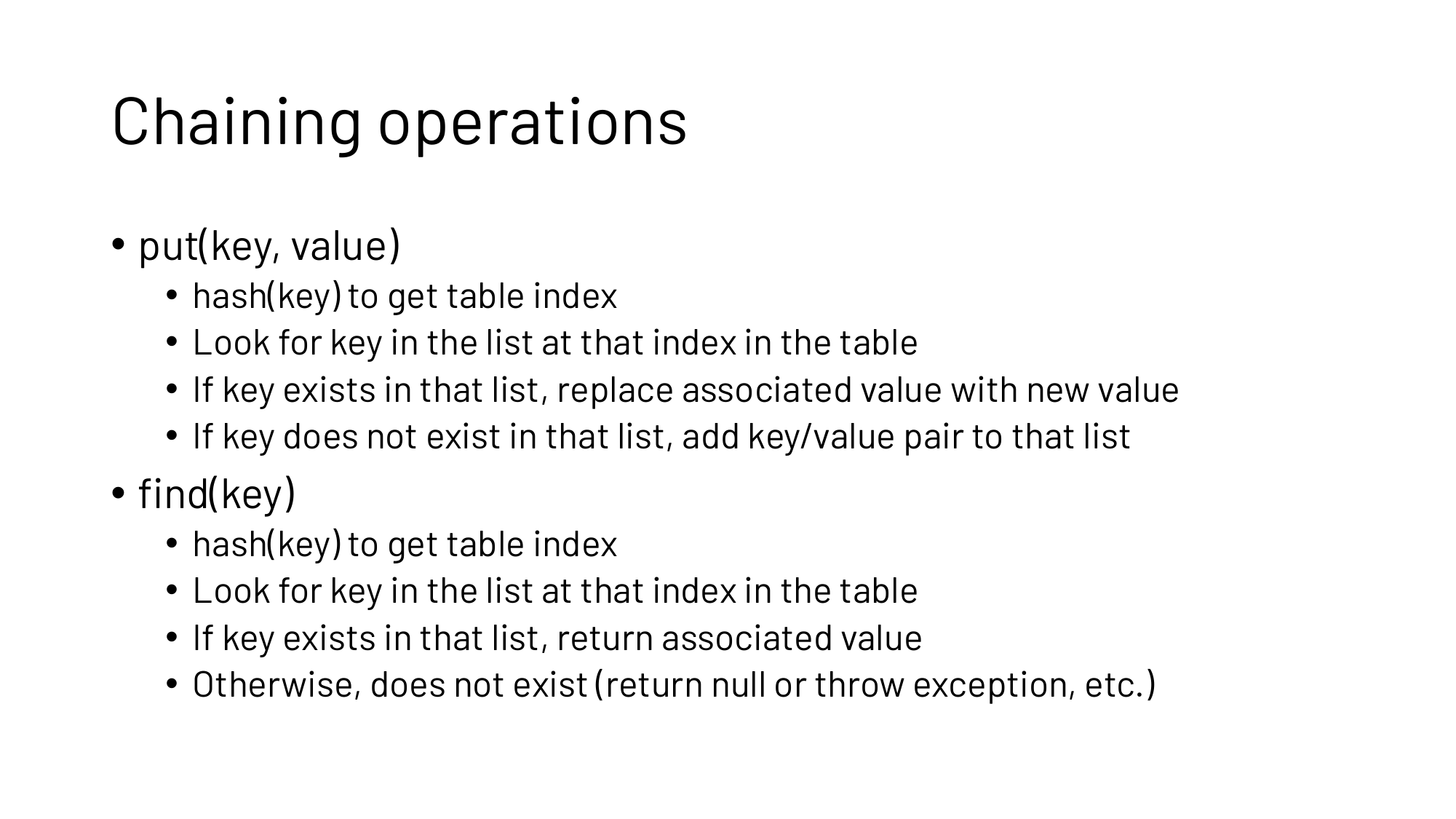

# Chaining operations
put(key, value)
hash(key) to get table index
Look for key in the list at that index in the table
If key exists in that list, replace associated value with new value
If key does not exist in that list, add key/value pair to that list
find(key)
hash(key) to get table index
Look for key in the list at that index in the table
If key exists in that list, return associated value
Otherwise, does not exist (return null or throw exception, etc.)